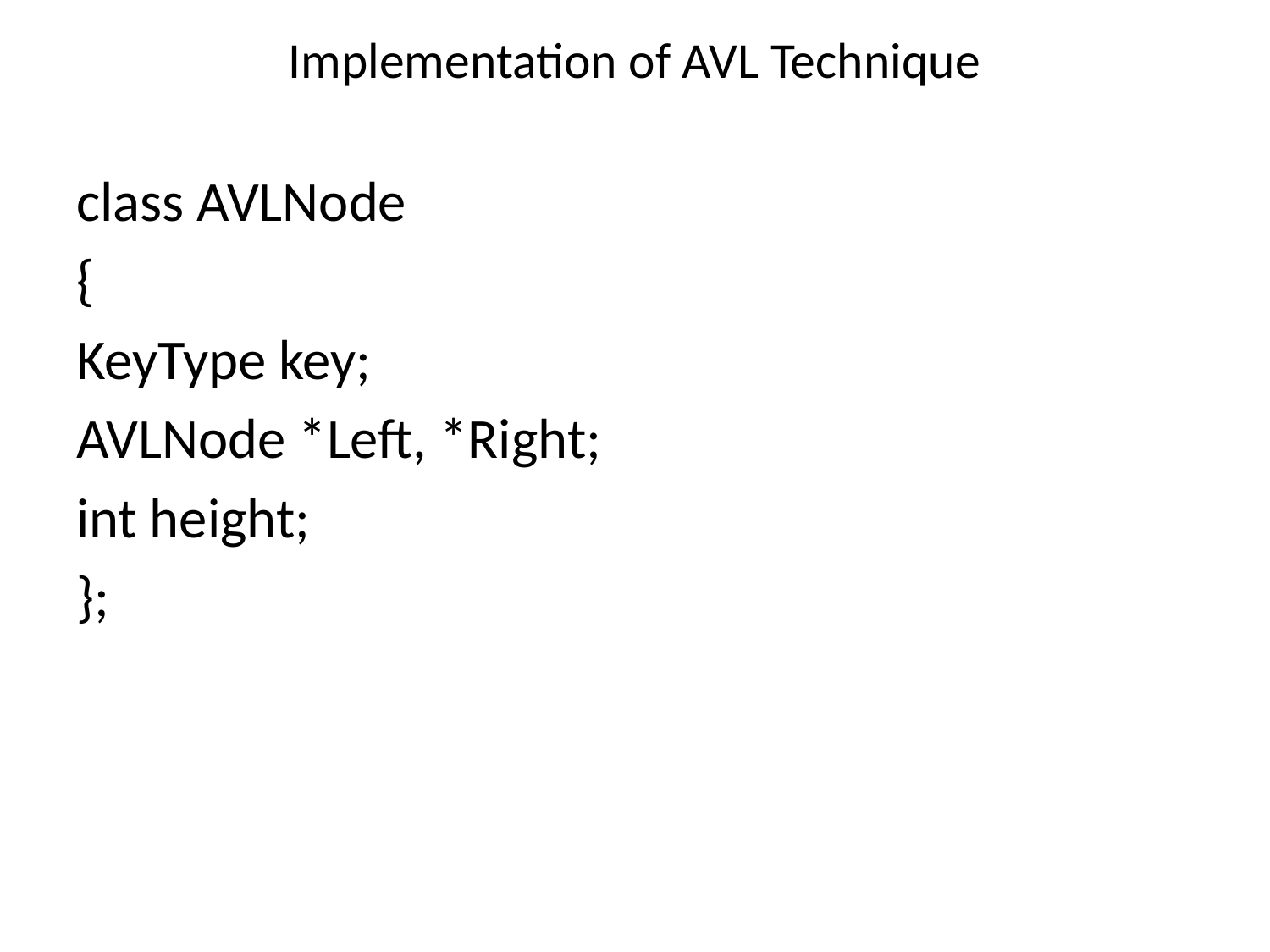

# Implementation of AVL Technique
class AVLNode
{
KeyType key;
AVLNode *Left, *Right;
int height;
};